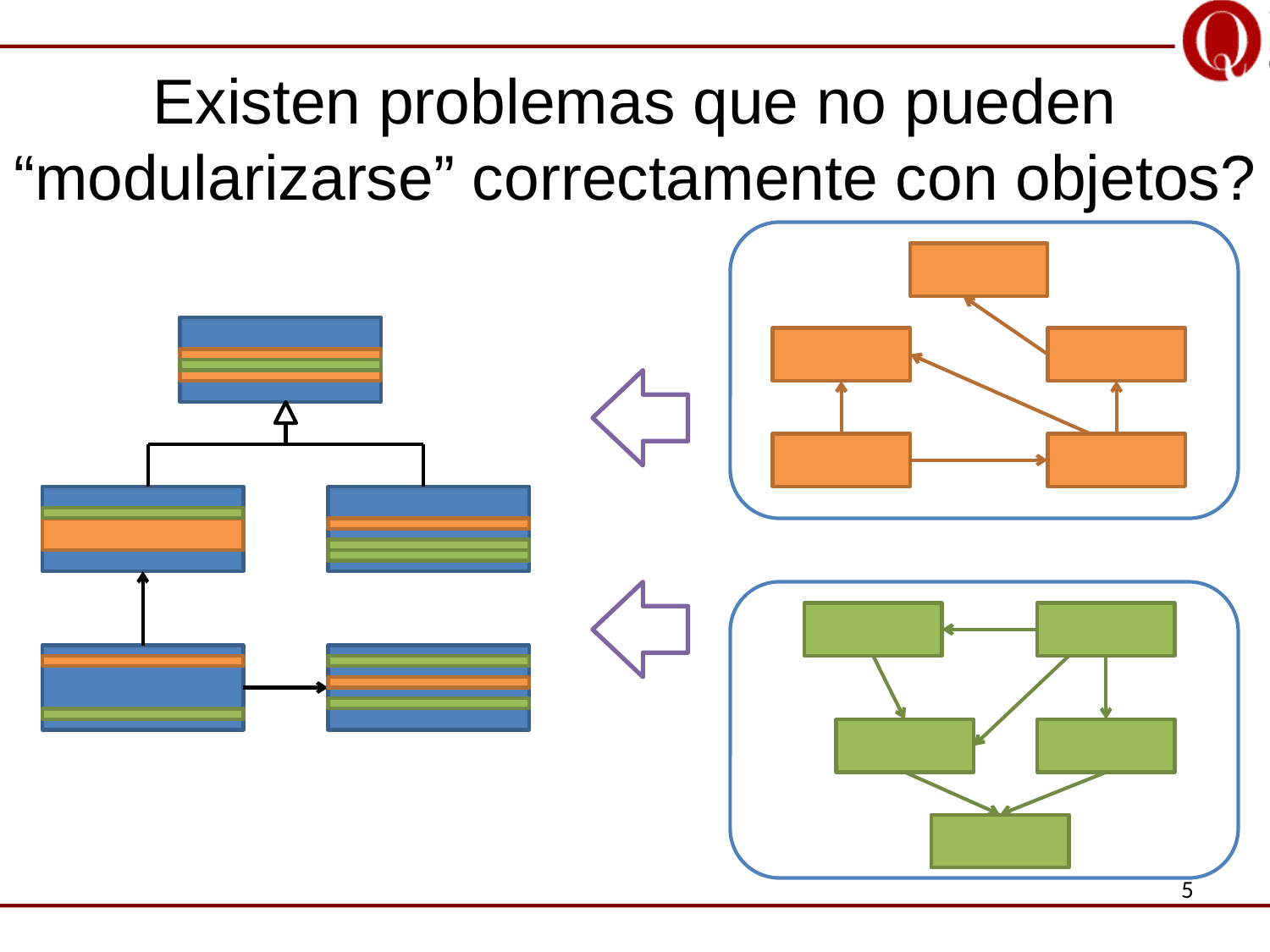

Existen problemas que no pueden “modularizarse” correctamente con objetos?